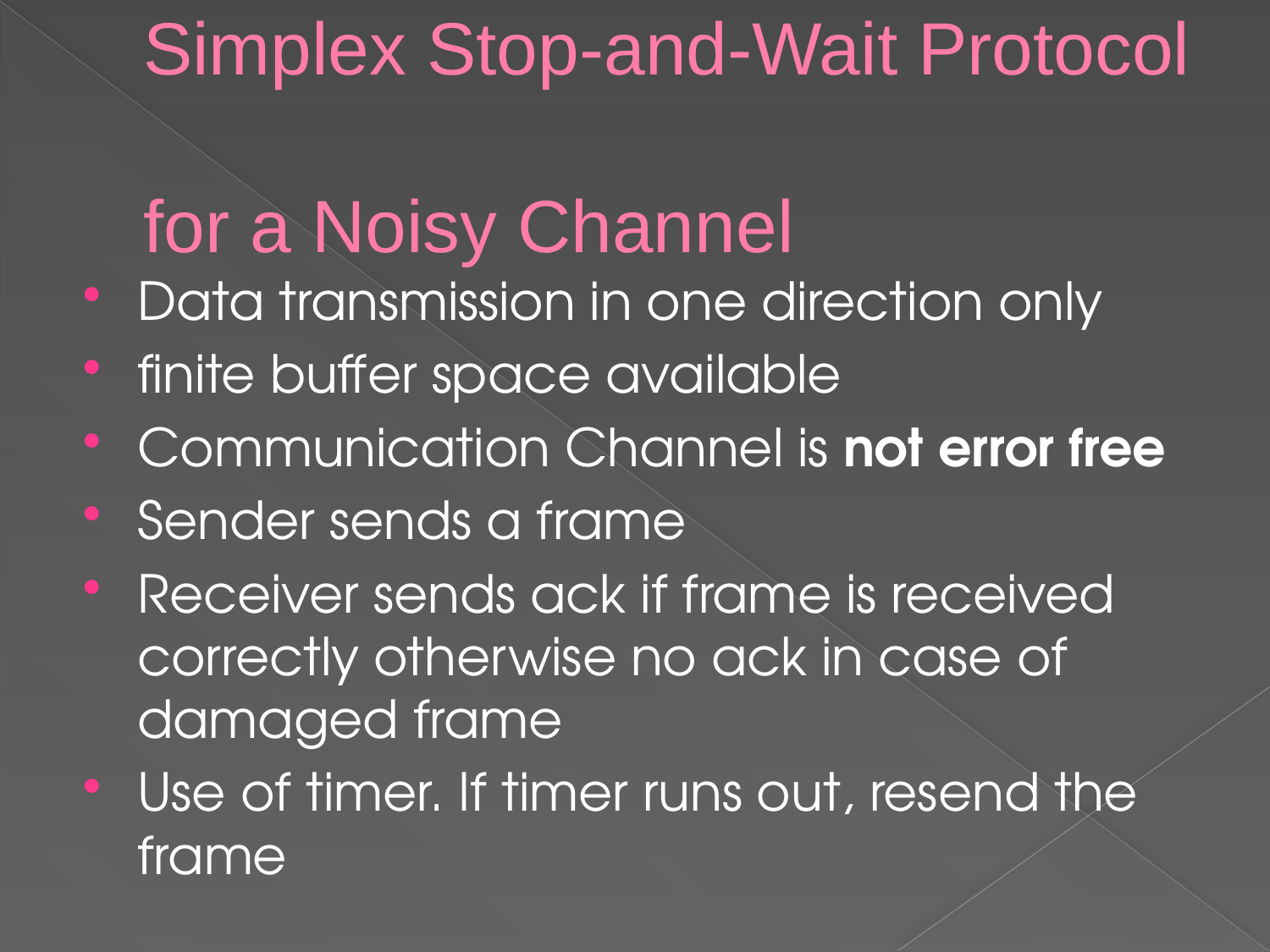

# Simplex Stop-and-Wait Protocol for a Noisy Channel
Data transmission in one direction only
finite buffer space available
Communication Channel is not error free
Sender sends a frame
Receiver sends ack if frame is received correctly otherwise no ack in case of damaged frame
Use of timer. If timer runs out, resend the frame